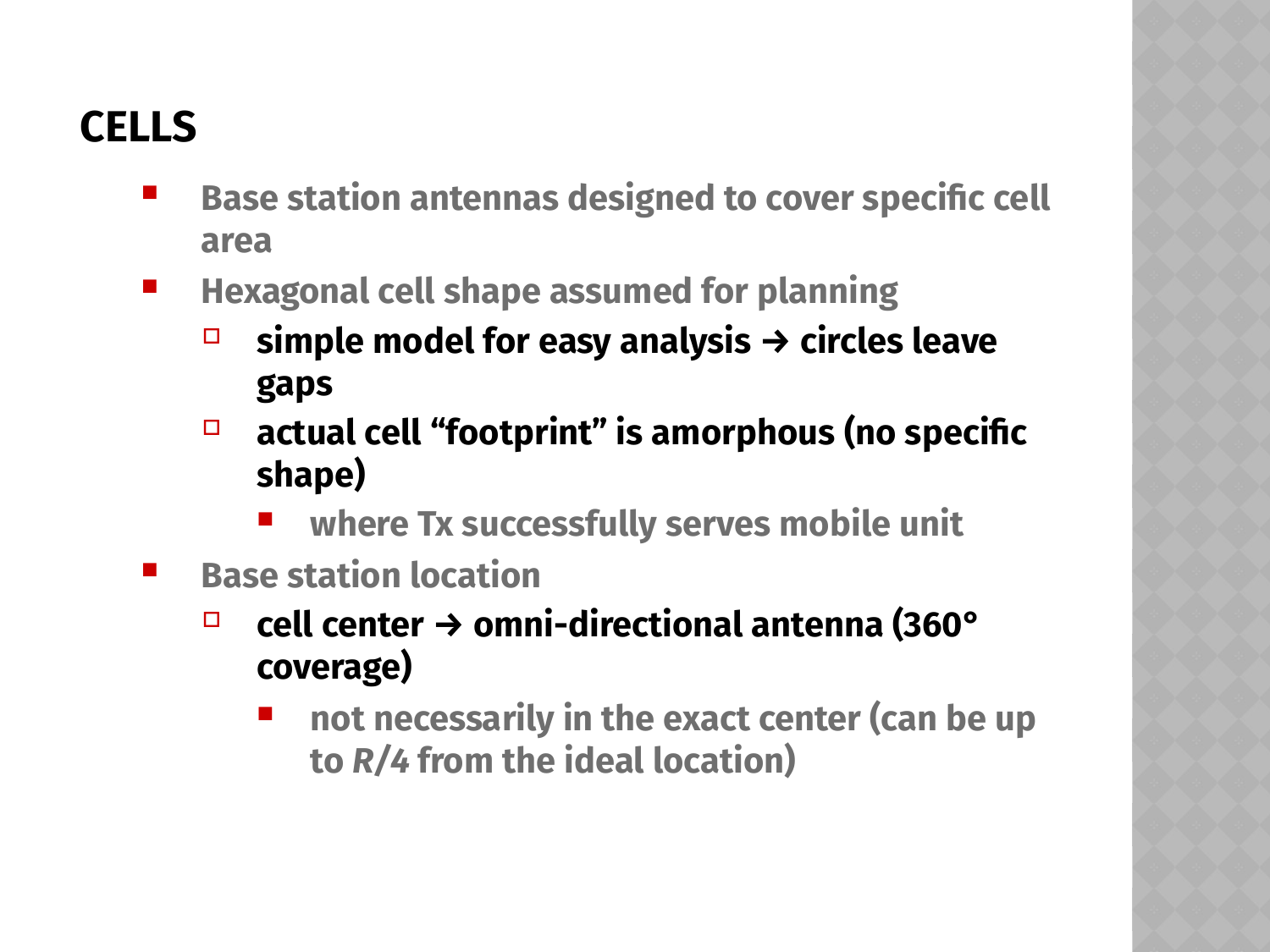

# Cells
Base station antennas designed to cover specific cell area
Hexagonal cell shape assumed for planning
simple model for easy analysis → circles leave gaps
actual cell “footprint” is amorphous (no specific shape)
where Tx successfully serves mobile unit
Base station location
cell center → omni-directional antenna (360° coverage)
not necessarily in the exact center (can be up to R/4 from the ideal location)